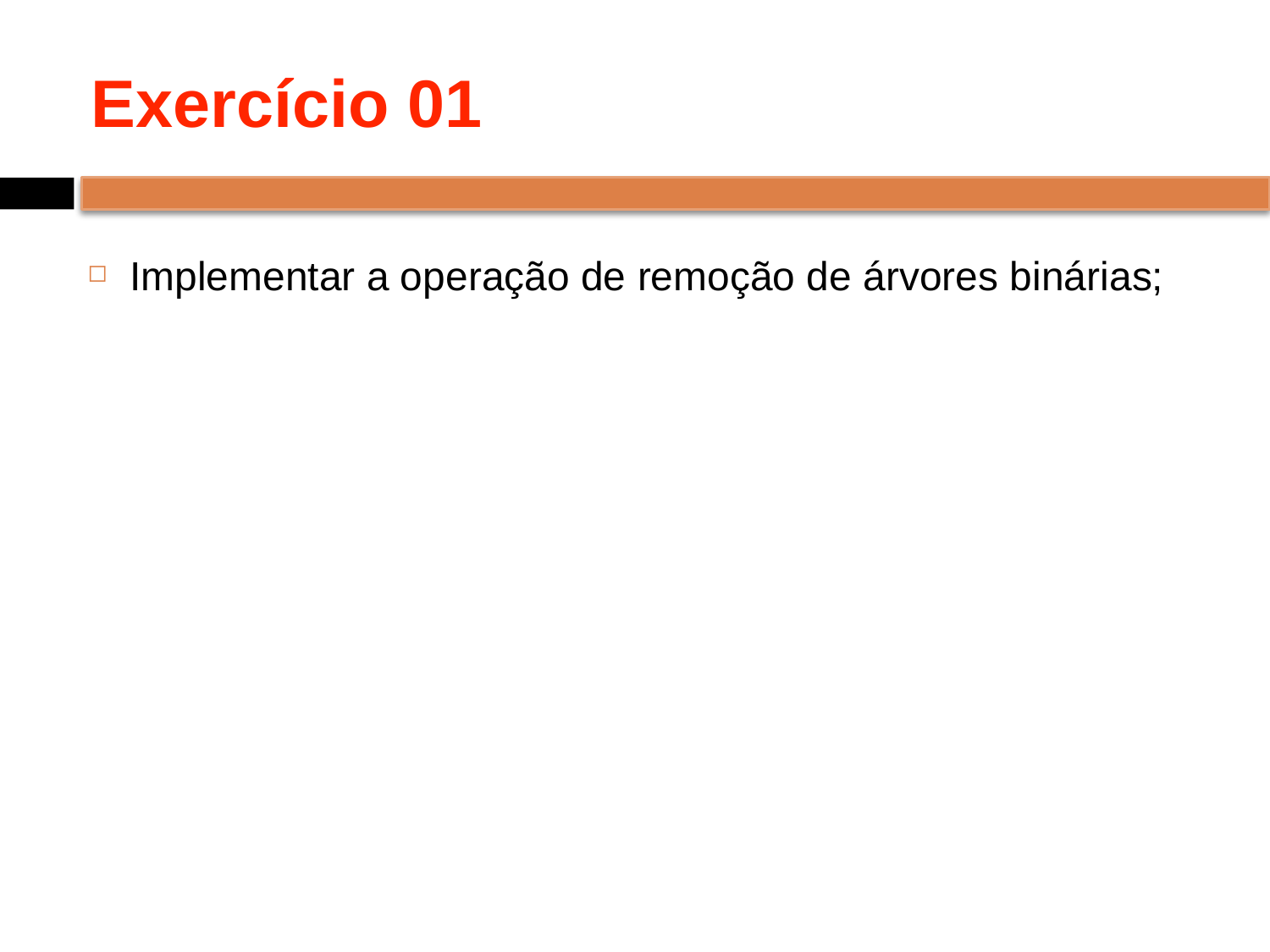

# Exercício 01
Implementar a operação de remoção de árvores binárias;
38